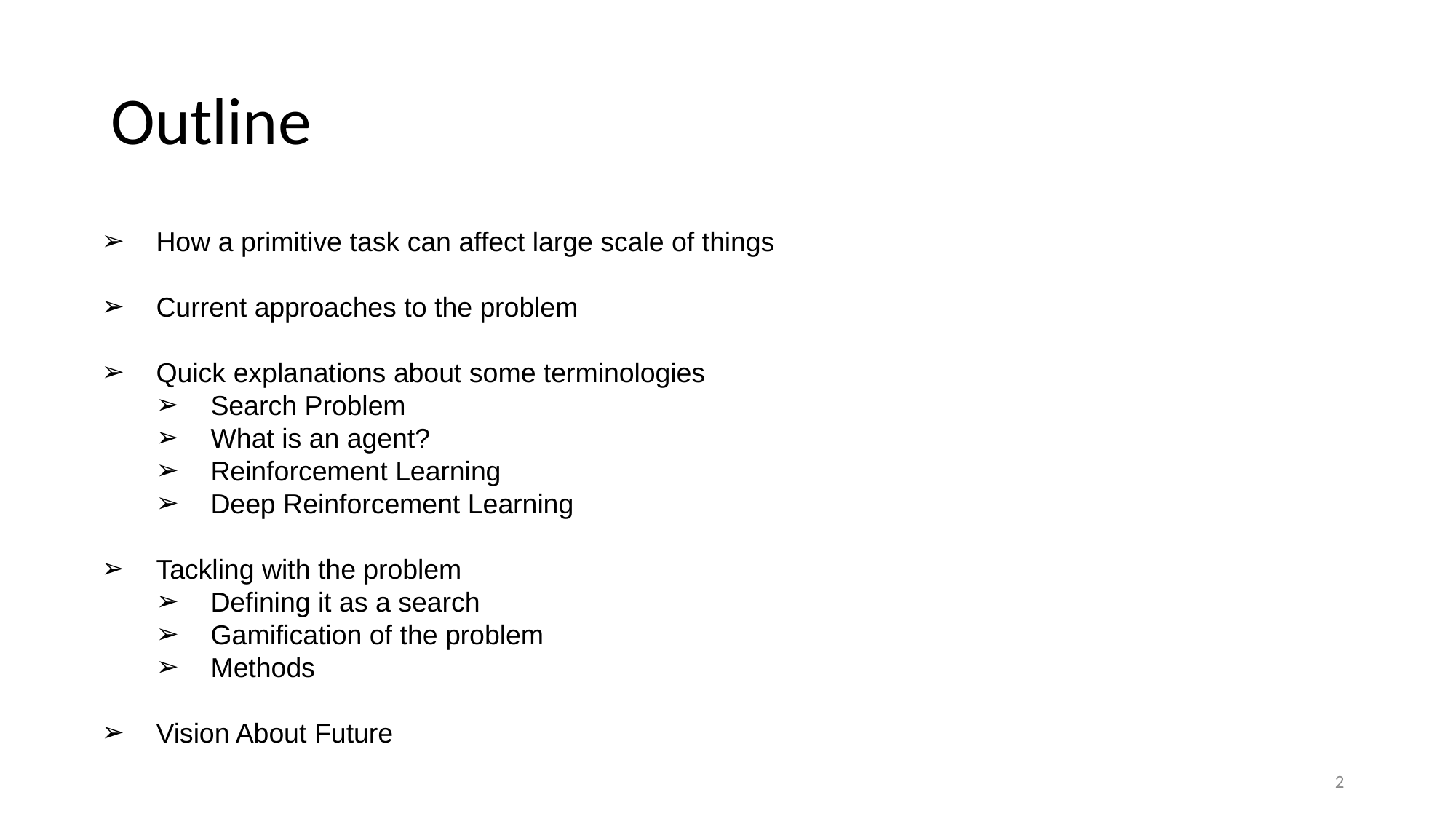

# Outline
How a primitive task can affect large scale of things

Current approaches to the problem

Quick explanations about some terminologies
Search Problem
What is an agent?
Reinforcement Learning
Deep Reinforcement Learning

Tackling with the problem
Defining it as a search
Gamification of the problem
Methods

Vision About Future

2